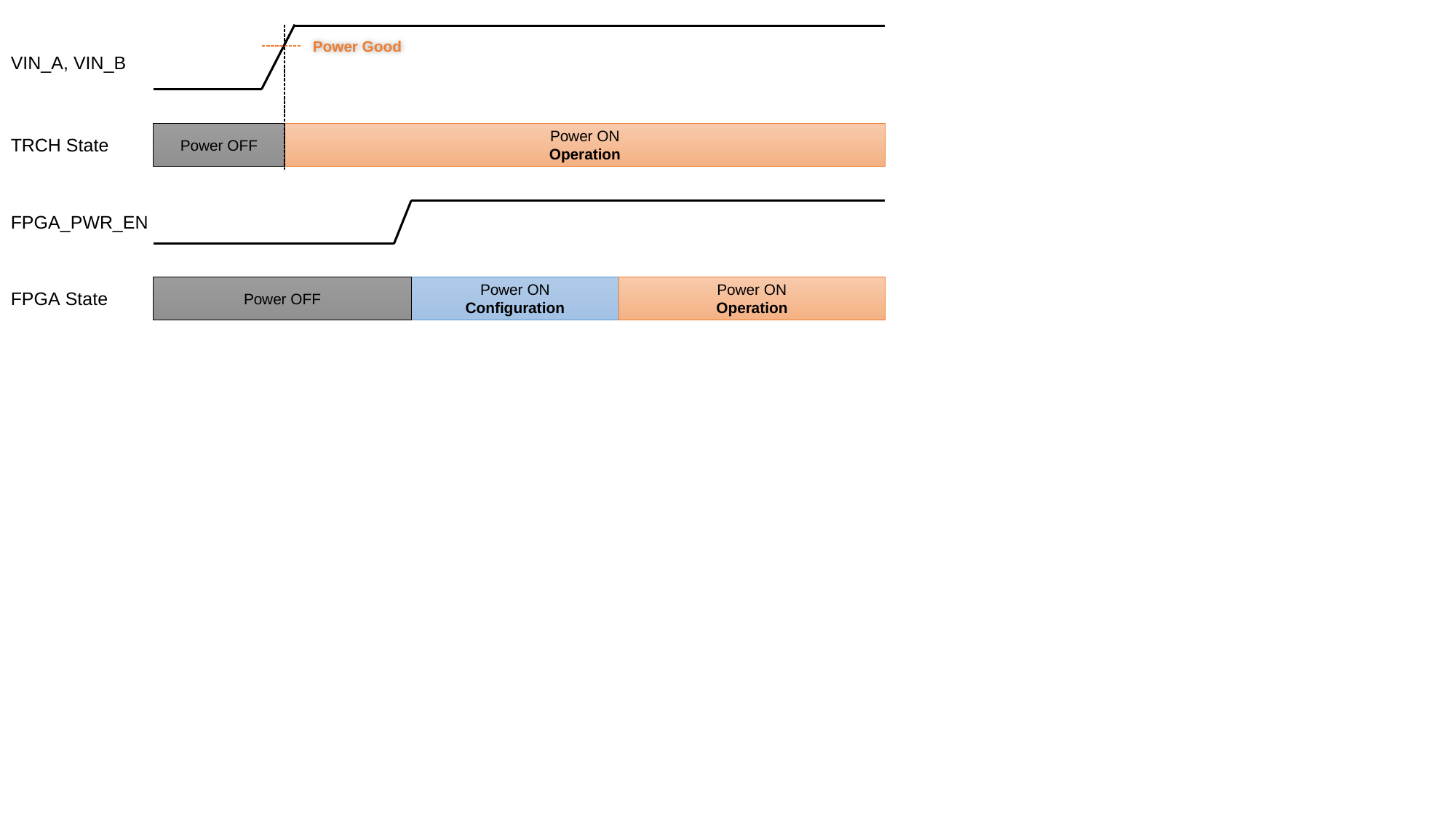

Power Good
VIN_A, VIN_B
Power OFF
Power ON
Operation
TRCH State
FPGA_PWR_EN
Power OFF
Power ON
Configuration
Power ON
Operation
FPGA State